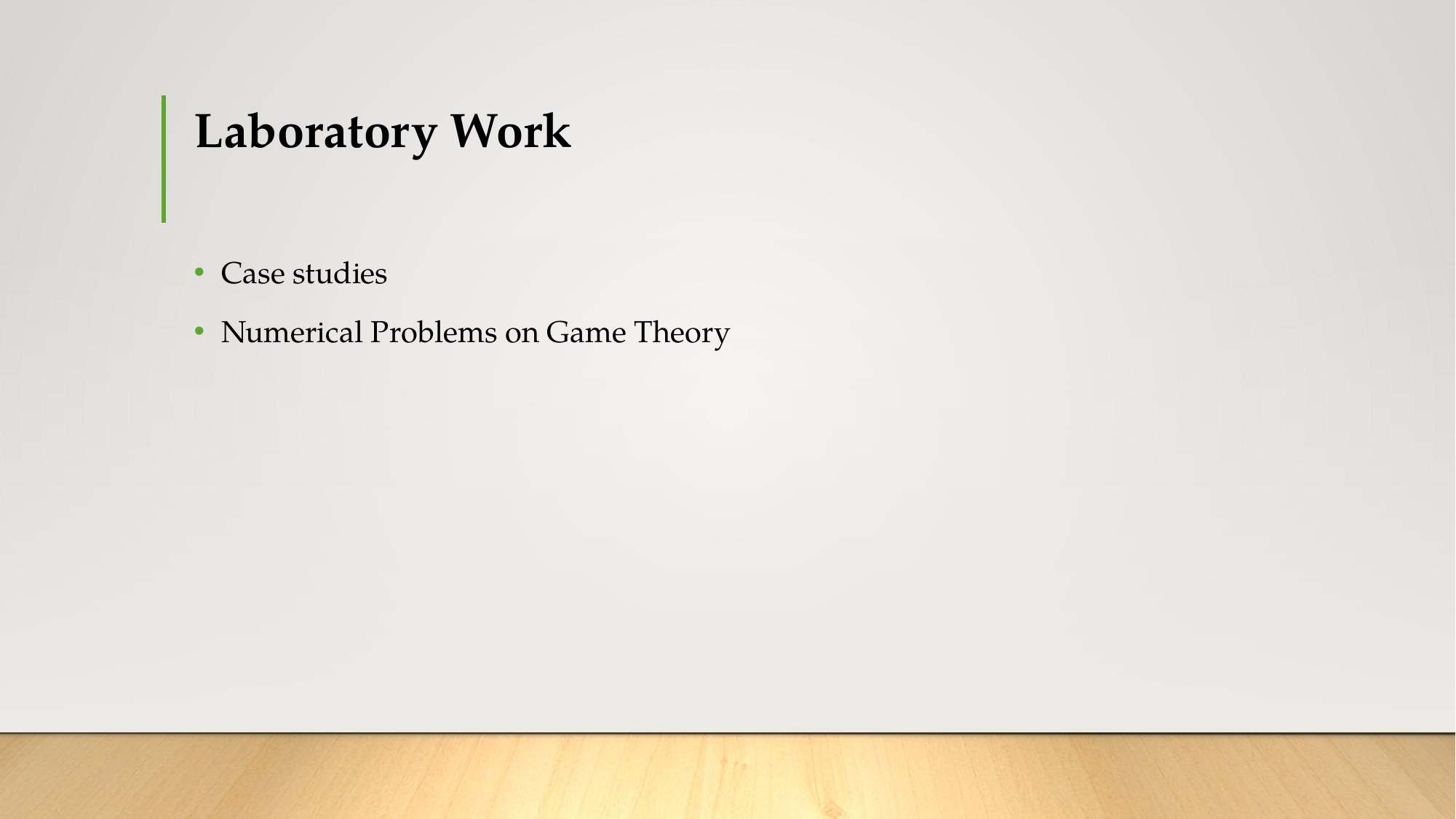

# Laboratory Work
Case studies
Numerical Problems on Game Theory